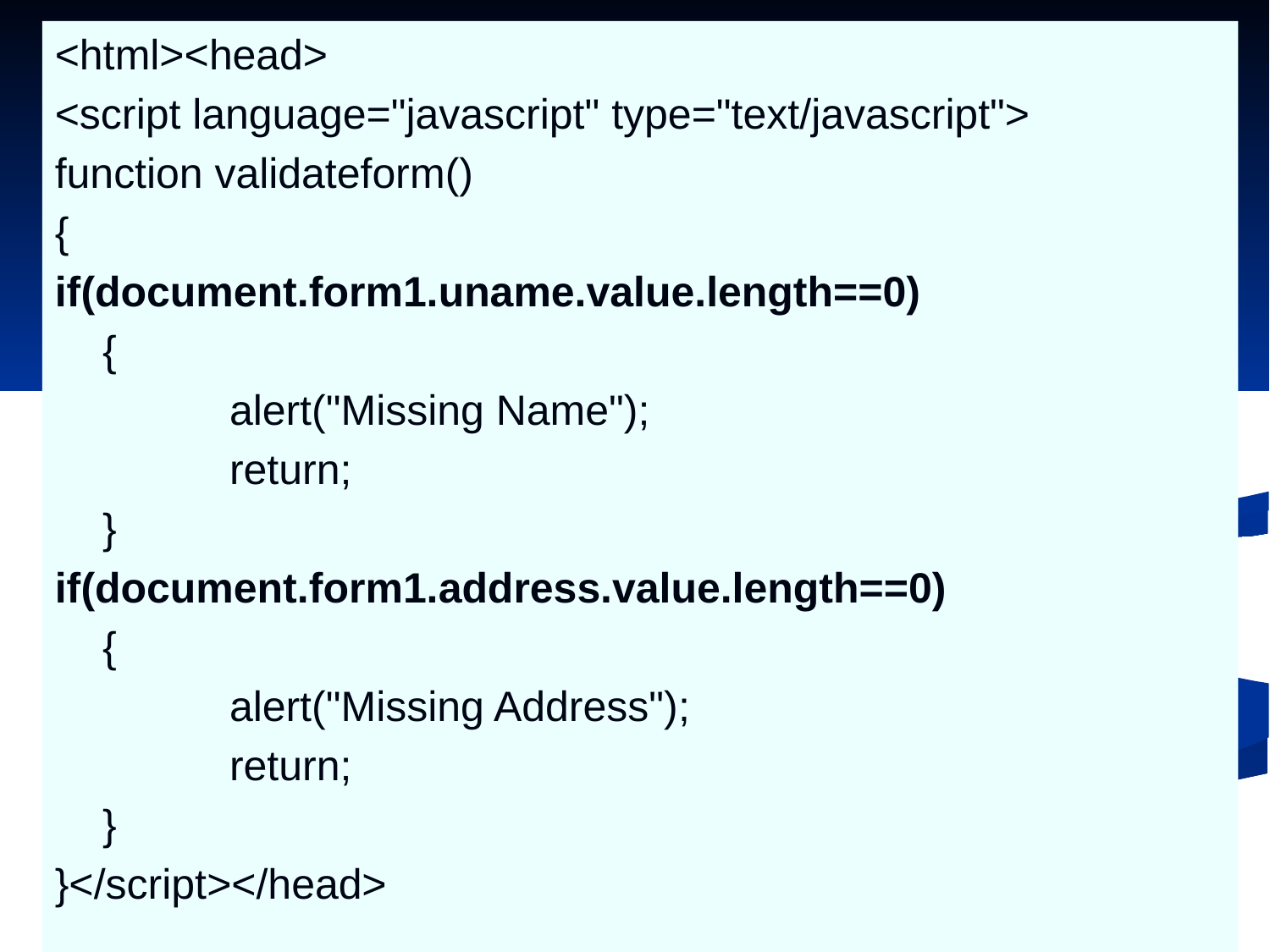

<html><head>
<script language="javascript" type="text/javascript">
function validateform()
{
if(document.form1.uname.value.length==0)
	{
		alert("Missing Name");
		return;
	}
if(document.form1.address.value.length==0)
	{
		alert("Missing Address");
		return;
	}
}</script></head>